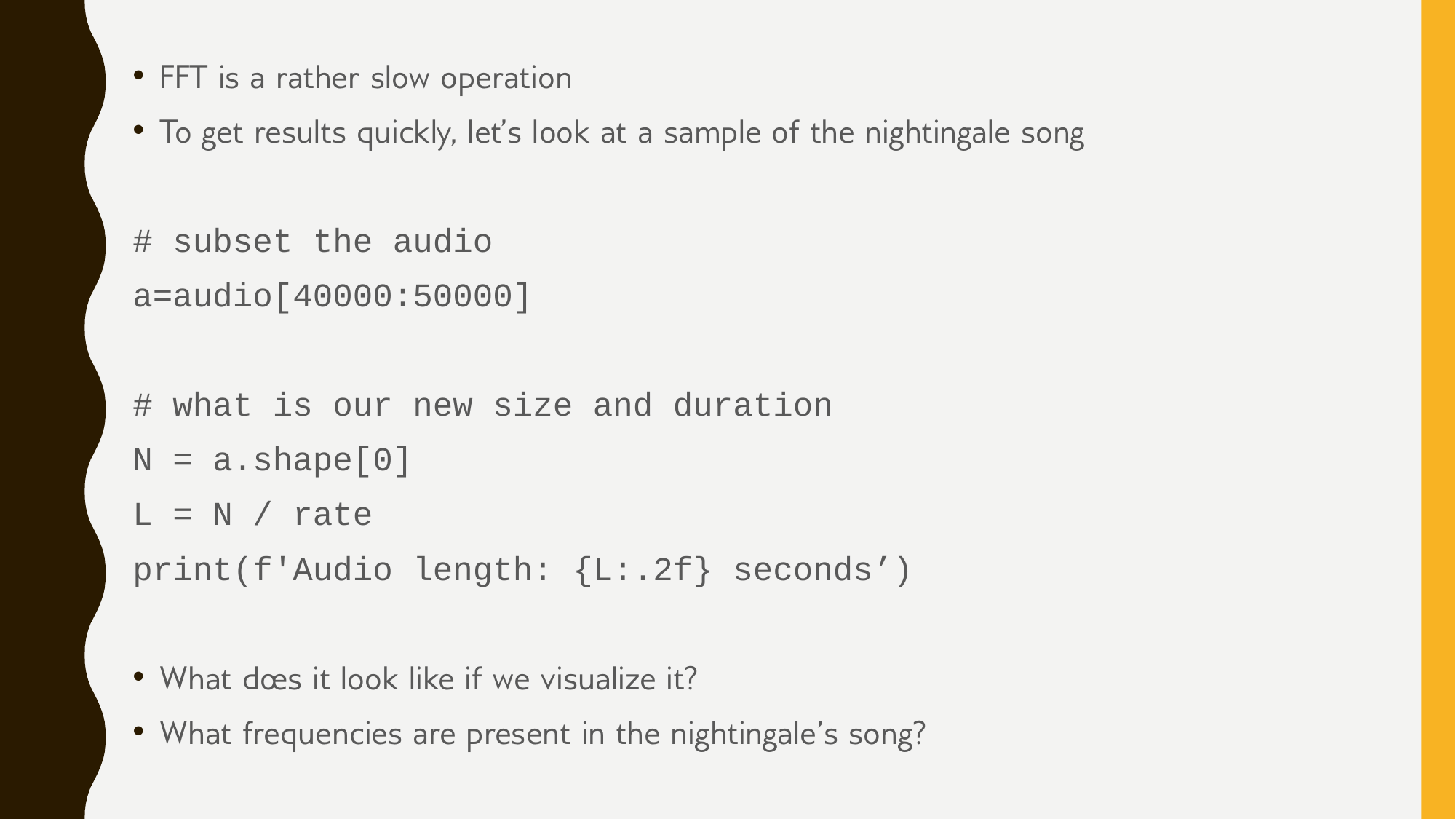

FFT is a rather slow operation
To get results quickly, let’s look at a sample of the nightingale song

# subset the audio
a=audio[40000:50000]

# what is our new size and duration
N = a.shape[0]
L = N / rate
print(f'Audio length: {L:.2f} seconds’)

What does it look like if we visualize it?
What frequencies are present in the nightingale’s song?